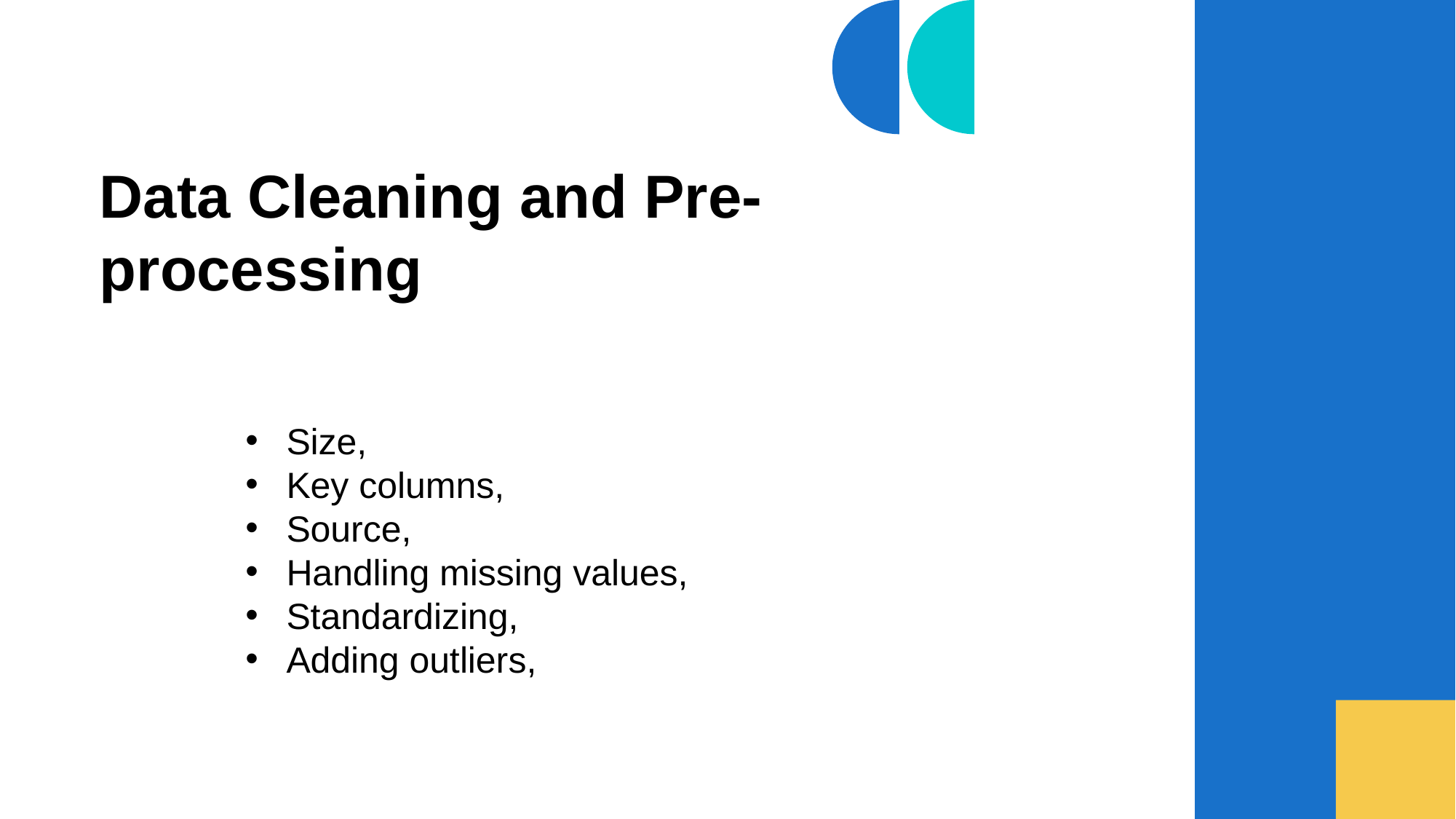

# Data Cleaning and Pre-processing

Size,
Key columns,
Source,
Handling missing values,
Standardizing,
Adding outliers,